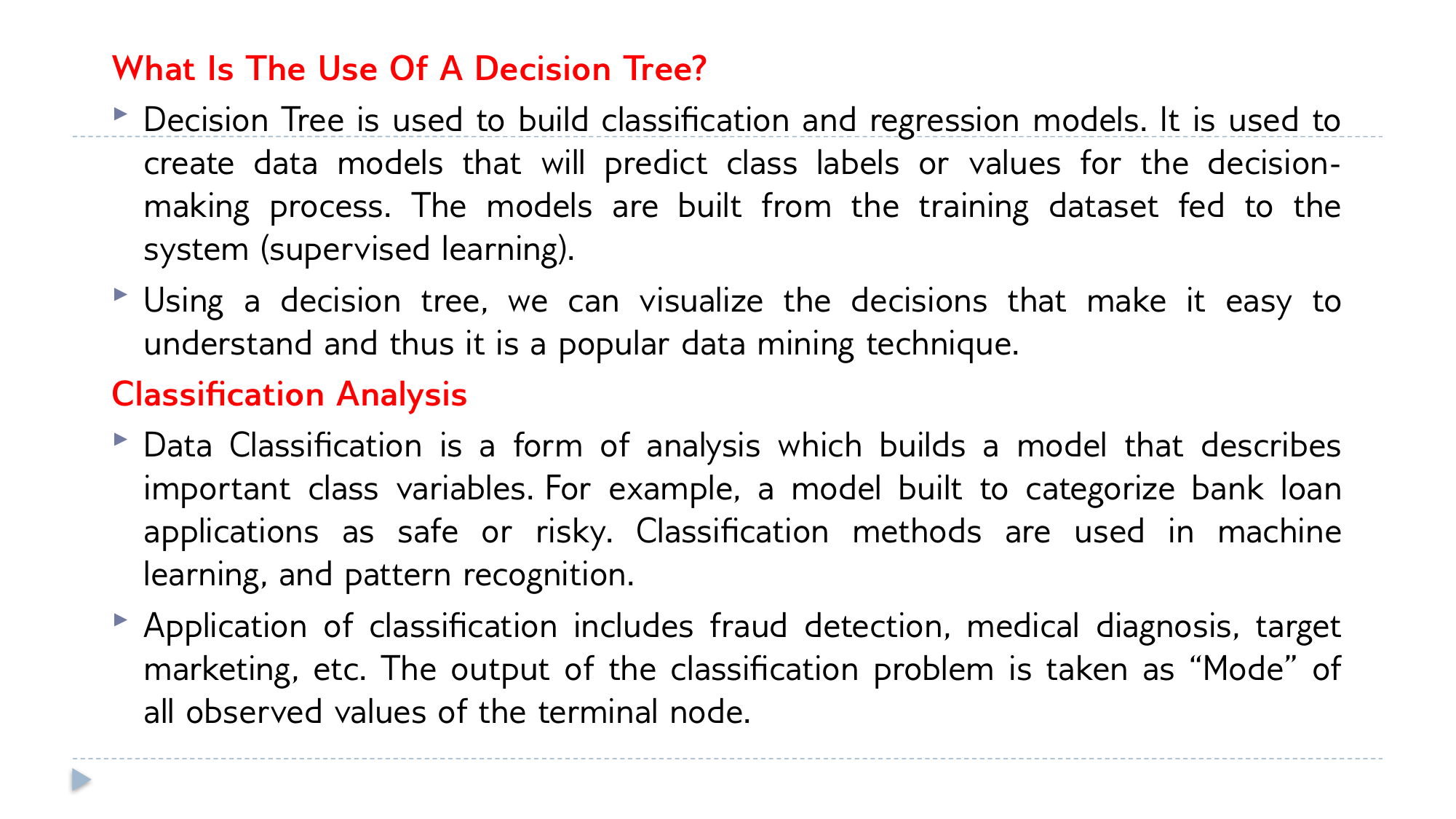

What Is The Use Of A Decision Tree?
Decision Tree is used to build classification and regression models. It is used to create data models that will predict class labels or values for the decision-making process. The models are built from the training dataset fed to the system (supervised learning).
Using a decision tree, we can visualize the decisions that make it easy to understand and thus it is a popular data mining technique.
Classification Analysis
Data Classification is a form of analysis which builds a model that describes important class variables. For example, a model built to categorize bank loan applications as safe or risky. Classification methods are used in machine learning, and pattern recognition.
Application of classification includes fraud detection, medical diagnosis, target marketing, etc. The output of the classification problem is taken as “Mode” of all observed values of the terminal node.